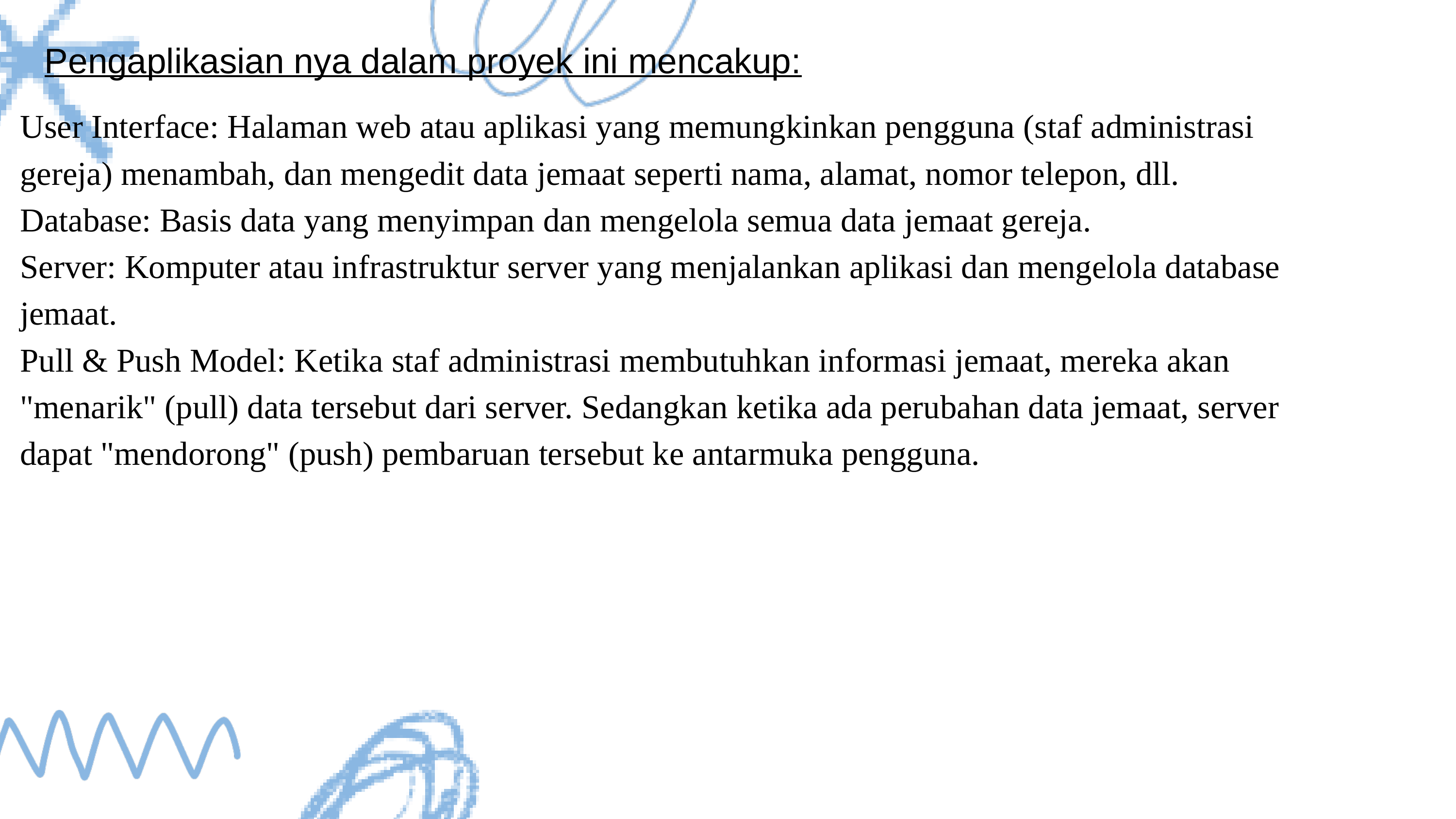

Pengaplikasian nya dalam proyek ini mencakup:

User Interface: Halaman web atau aplikasi yang memungkinkan pengguna (staf administrasi gereja) menambah, dan mengedit data jemaat seperti nama, alamat, nomor telepon, dll.
Database: Basis data yang menyimpan dan mengelola semua data jemaat gereja.
Server: Komputer atau infrastruktur server yang menjalankan aplikasi dan mengelola database jemaat.
Pull & Push Model: Ketika staf administrasi membutuhkan informasi jemaat, mereka akan "menarik" (pull) data tersebut dari server. Sedangkan ketika ada perubahan data jemaat, server dapat "mendorong" (push) pembaruan tersebut ke antarmuka pengguna.